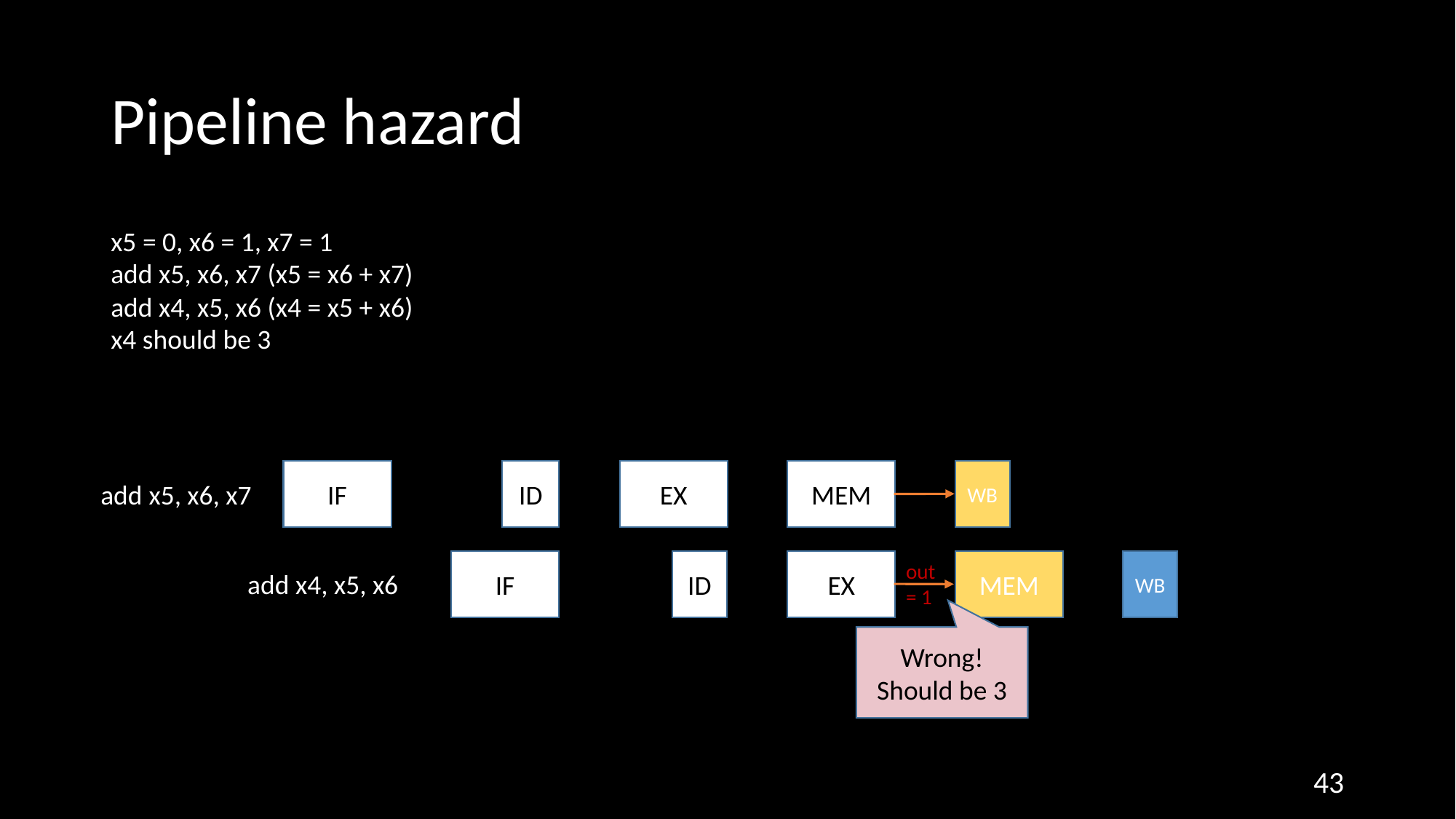

# Pipeline hazard
x5 = 0, x6 = 1, x7 = 1
add x5, x6, x7 (x5 = x6 + x7)
add x4, x5, x6 (x4 = x5 + x6)
x4 should be 3
IF
EX
MEM
ID
WB
add x5, x6, x7
IF
EX
MEM
WB
ID
out
= 1
add x4, x5, x6
Wrong! Should be 3
43